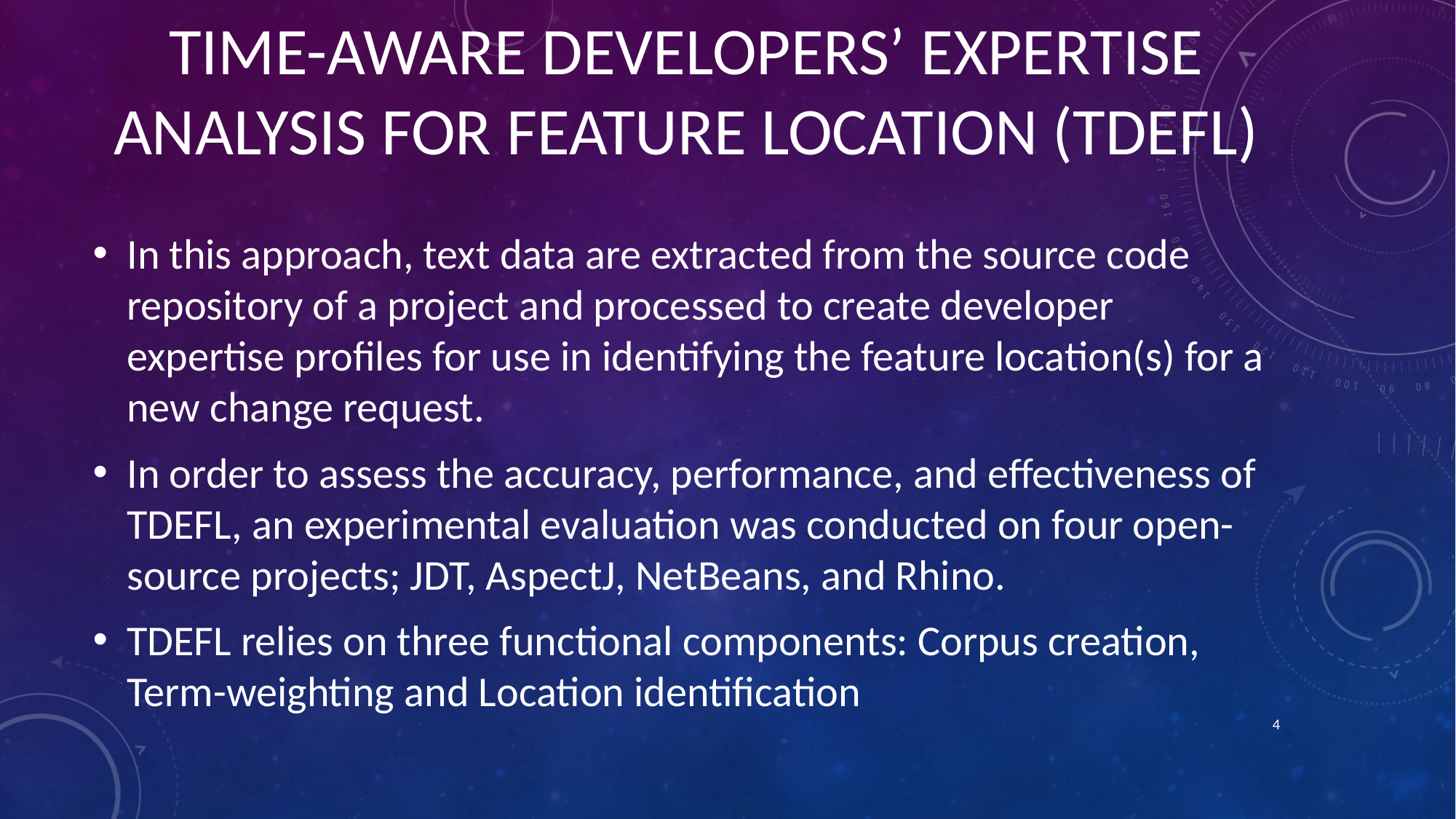

# Time-aware Developers’ Expertise analysis for Feature Location (TDEFL)
In this approach, text data are extracted from the source code repository of a project and processed to create developer expertise profiles for use in identifying the feature location(s) for a new change request.
In order to assess the accuracy, performance, and effectiveness of TDEFL, an experimental evaluation was conducted on four open-source projects; JDT, AspectJ, NetBeans, and Rhino.
TDEFL relies on three functional components: Corpus creation, Term-weighting and Location identification
4